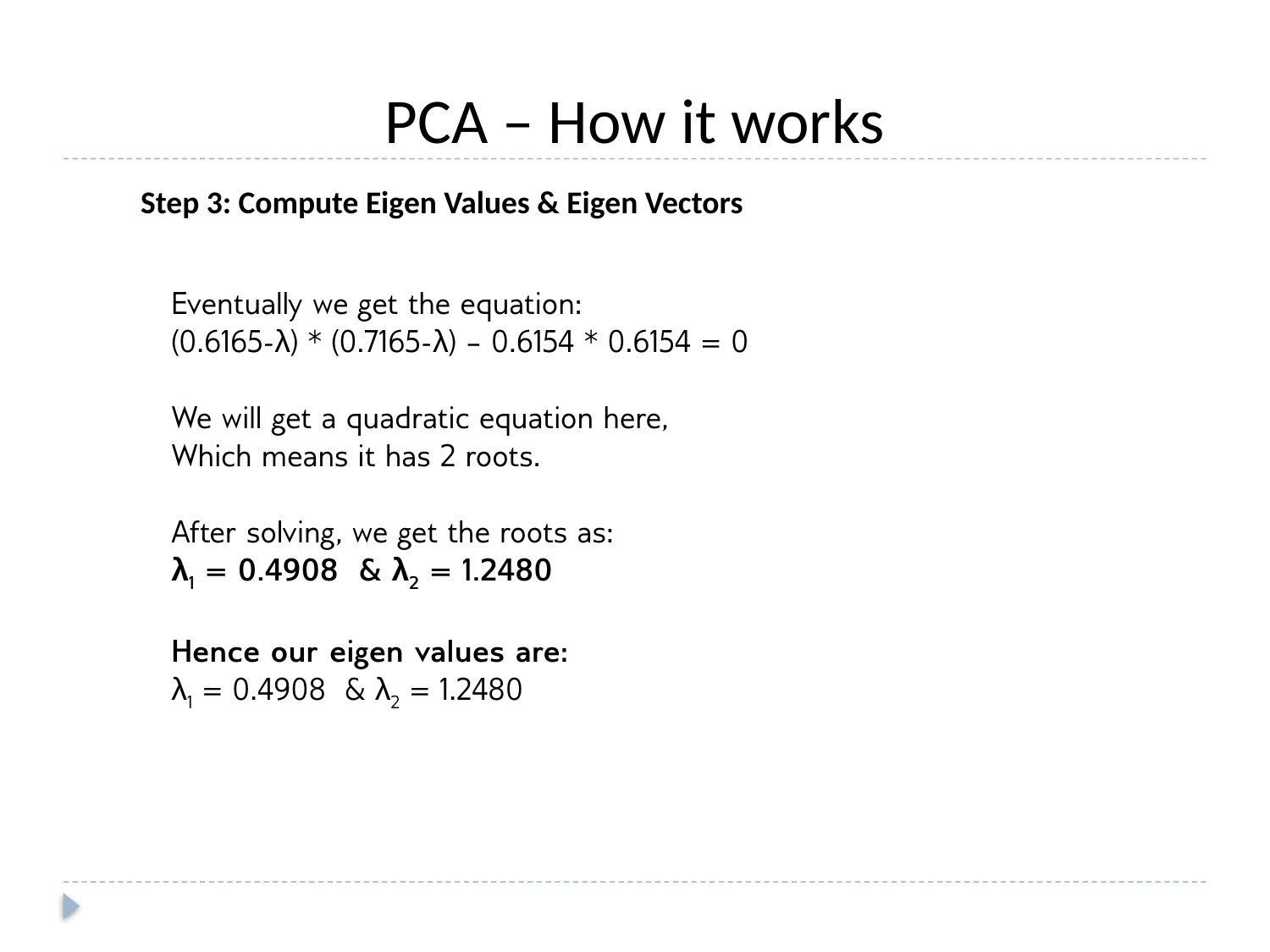

PCA – How it works
Step 3: Compute Eigen Values & Eigen Vectors

Eventually we get the equation:
(0.6165-λ) * (0.7165-λ) – 0.6154 * 0.6154 = 0

We will get a quadratic equation here,
Which means it has 2 roots.

After solving, we get the roots as:
λ1 = 0.4908  & λ2 = 1.2480

Hence our eigen values are:
λ1 = 0.4908  & λ2 = 1.2480